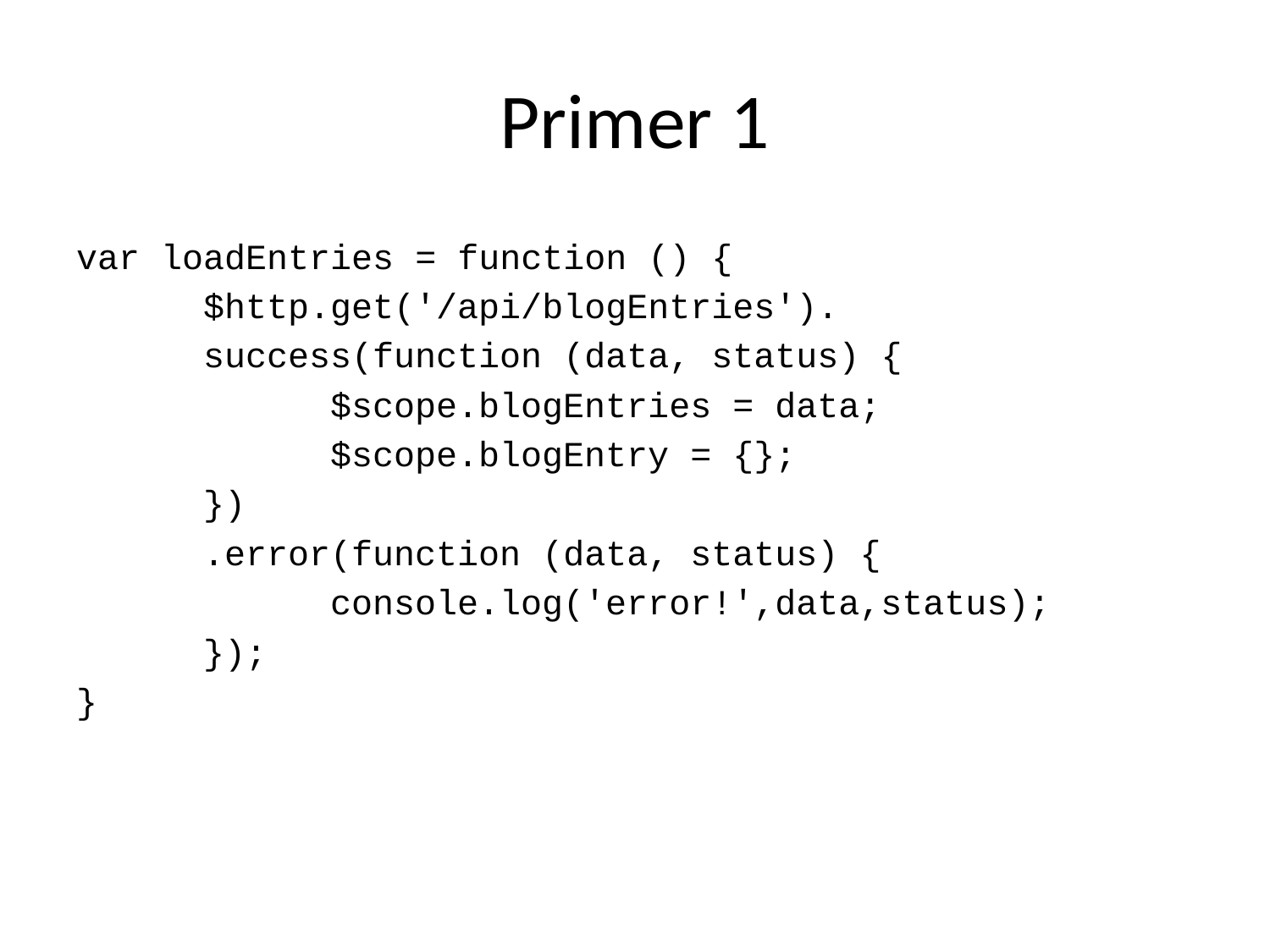

# Primer 1
var loadEntries = function () {
	$http.get('/api/blogEntries').
	success(function (data, status) {
		$scope.blogEntries = data;
		$scope.blogEntry = {};
	})
	.error(function (data, status) {
		console.log('error!',data,status);
	});
}